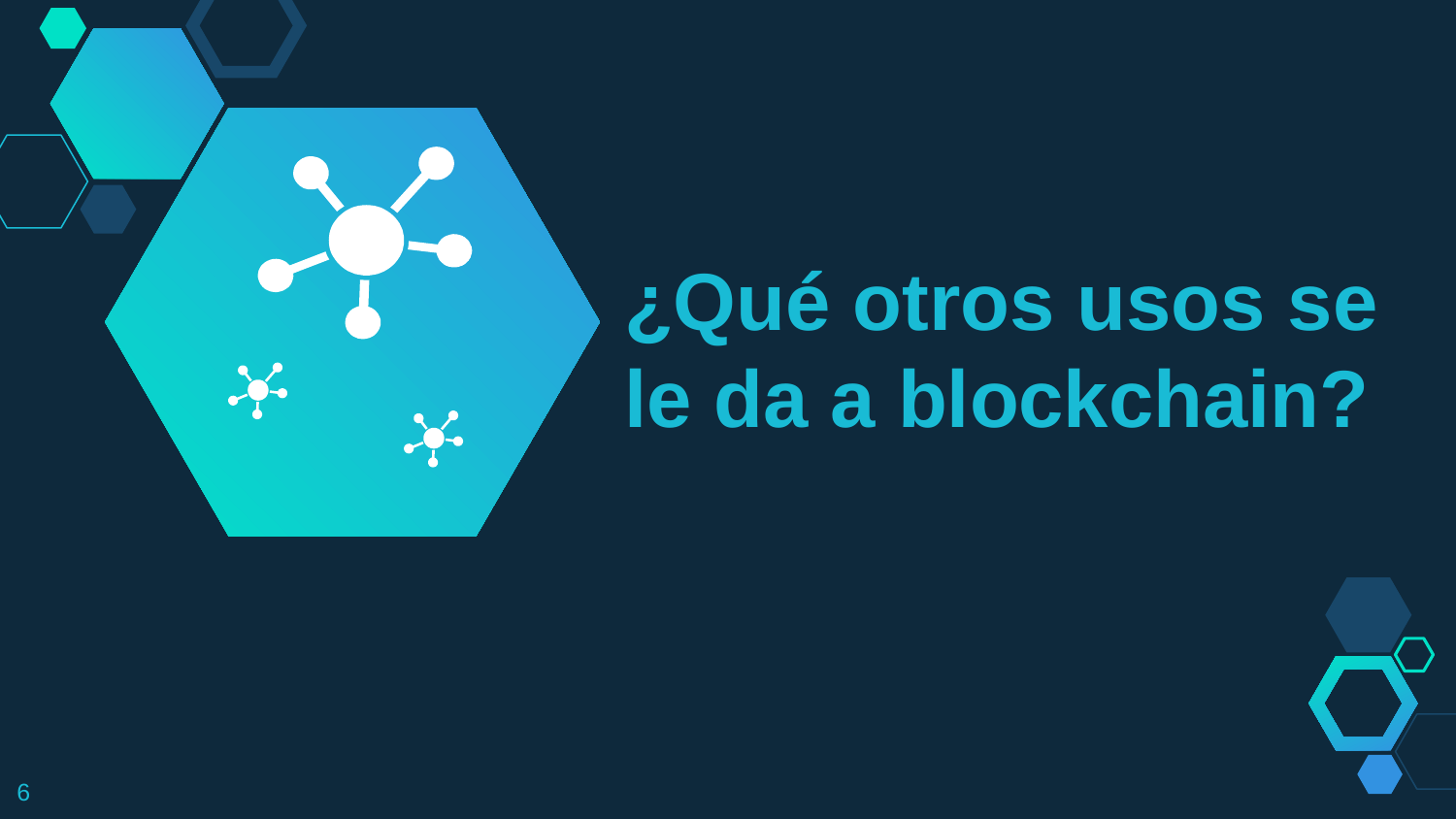

¿Qué otros usos se le da a blockchain?

6